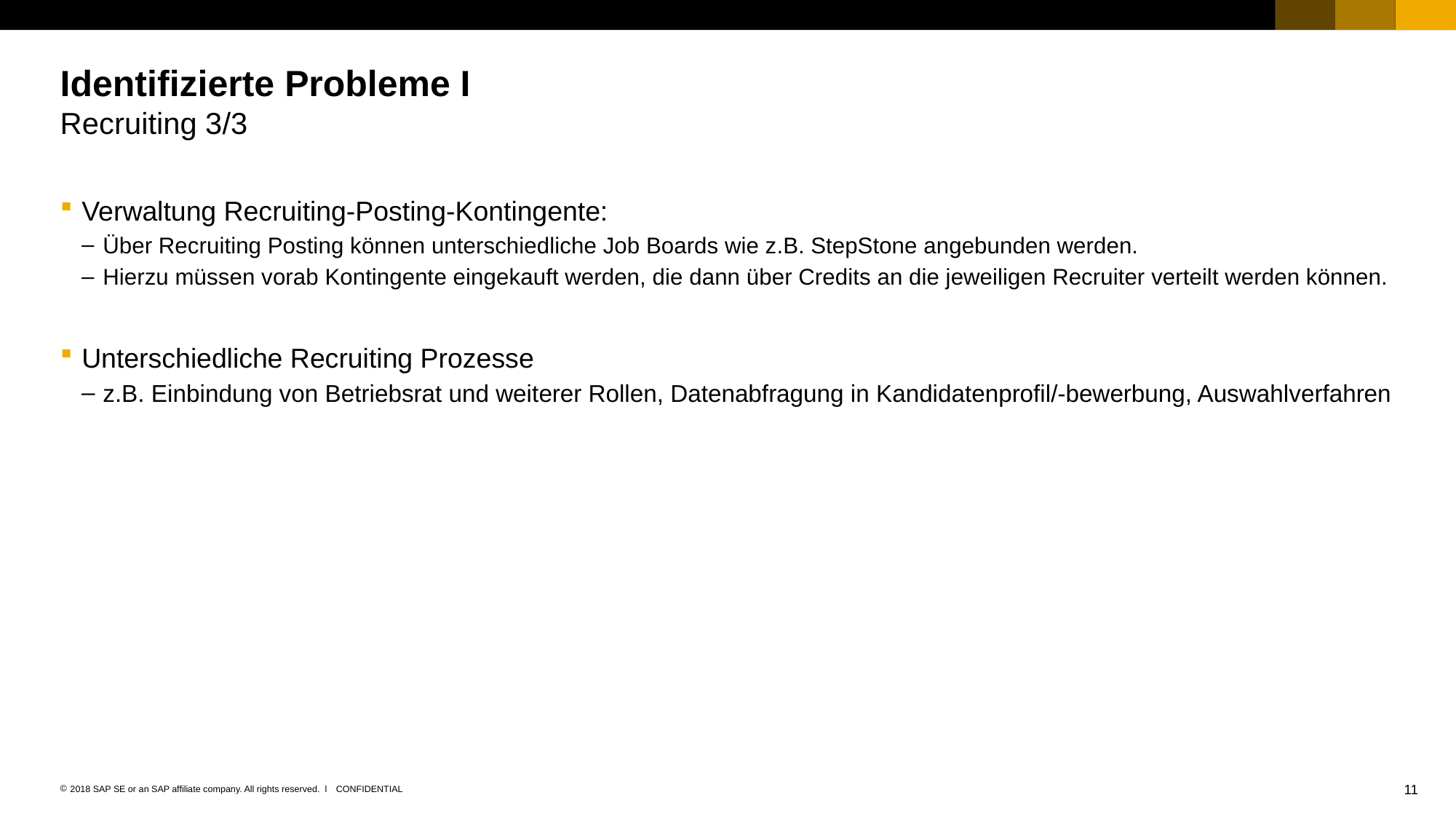

# Identifizierte Probleme I Recruiting 3/3
Verwaltung Recruiting-Posting-Kontingente:
Über Recruiting Posting können unterschiedliche Job Boards wie z.B. StepStone angebunden werden.
Hierzu müssen vorab Kontingente eingekauft werden, die dann über Credits an die jeweiligen Recruiter verteilt werden können.

Unterschiedliche Recruiting Prozesse
z.B. Einbindung von Betriebsrat und weiterer Rollen, Datenabfragung in Kandidatenprofil/-bewerbung, Auswahlverfahren